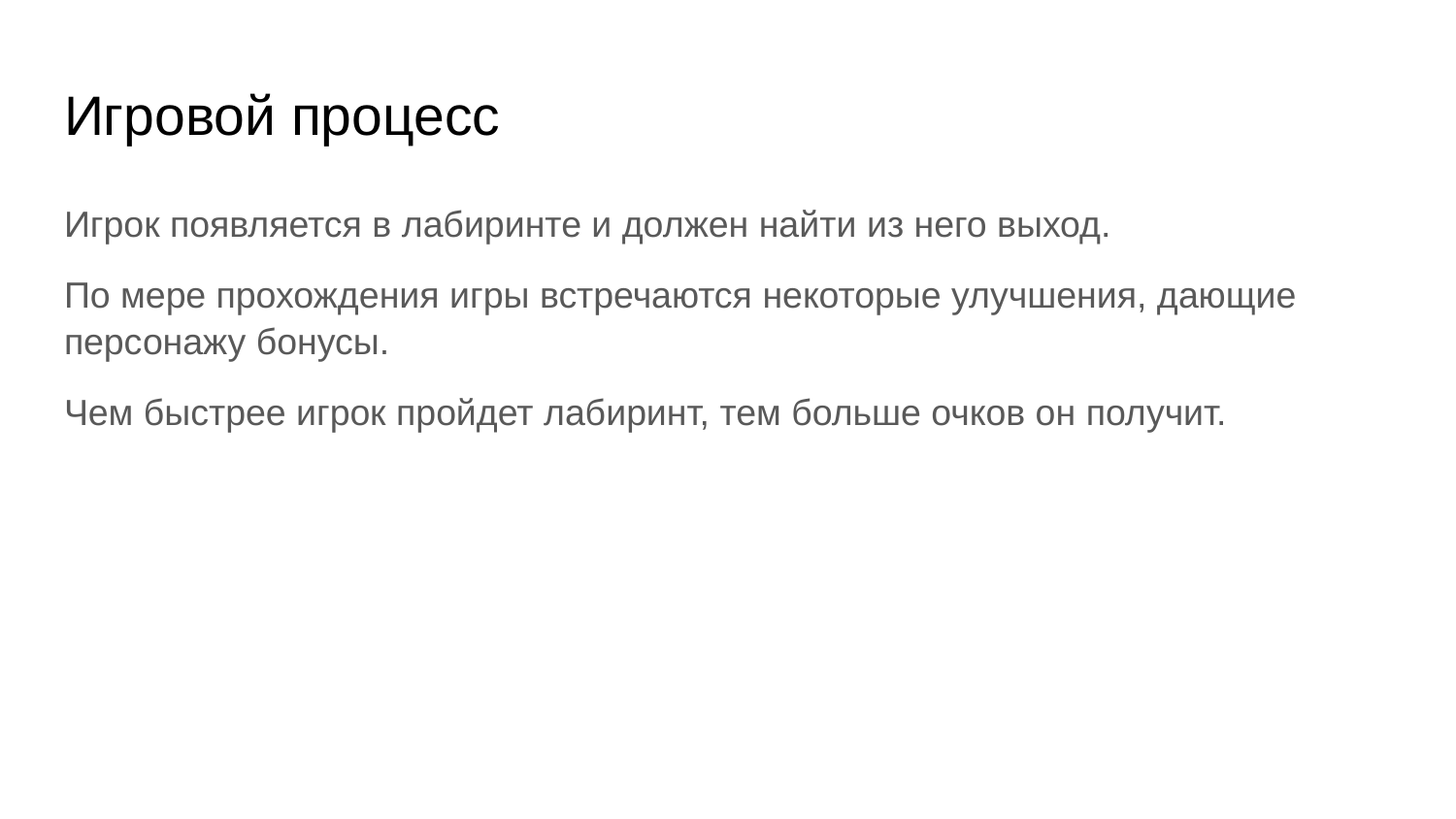

# Игровой процесс
Игрок появляется в лабиринте и должен найти из него выход.
По мере прохождения игры встречаются некоторые улучшения, дающие персонажу бонусы.
Чем быстрее игрок пройдет лабиринт, тем больше очков он получит.